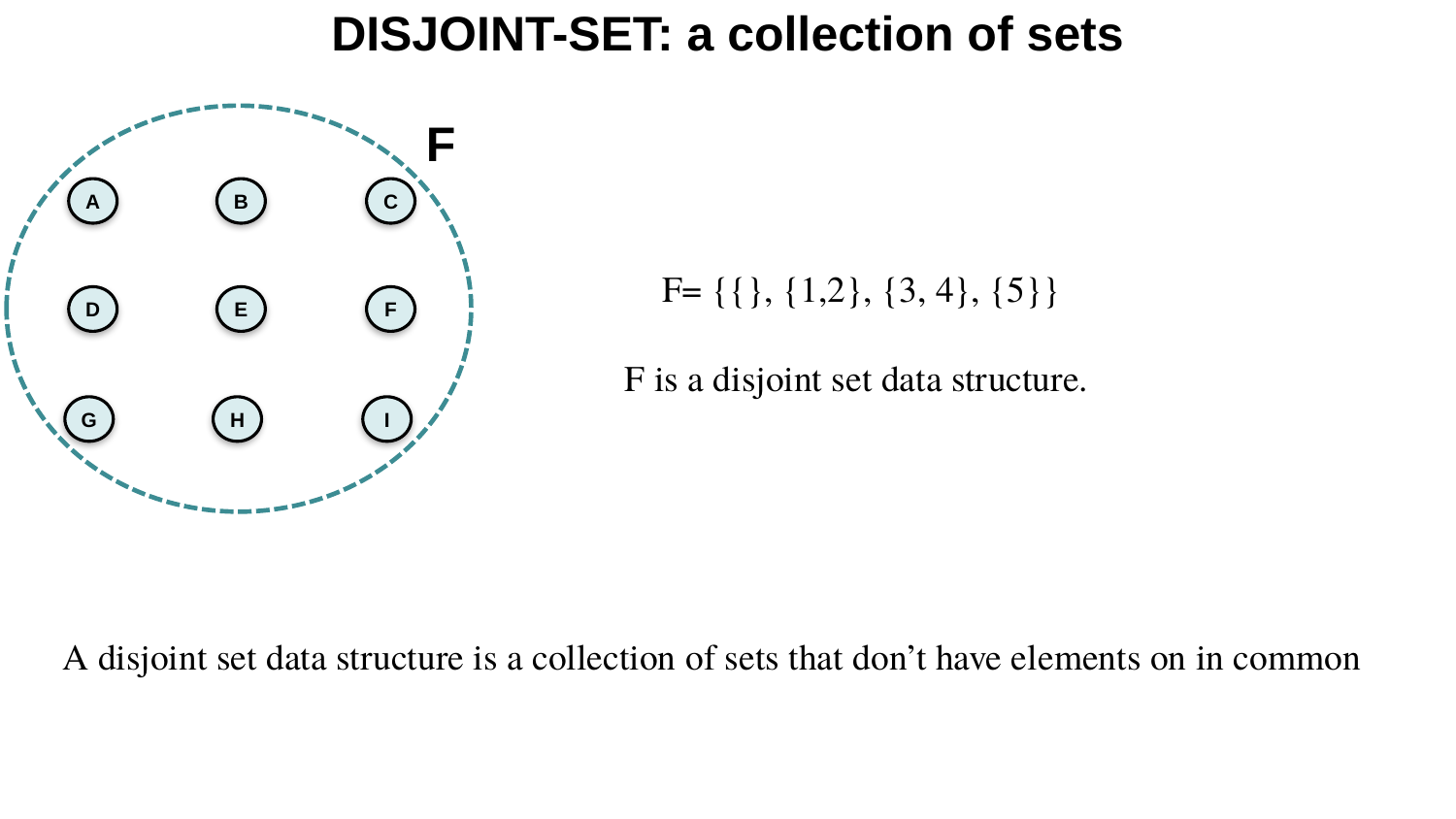

DISJOINT-SET: a collection of sets

F
A
B
C
F= {{}, {1,2}, {3, 4}, {5}}
D
E
F
F is a disjoint set data structure.
G
H
I
A disjoint set data structure is a collection of sets that don’t have elements on in common